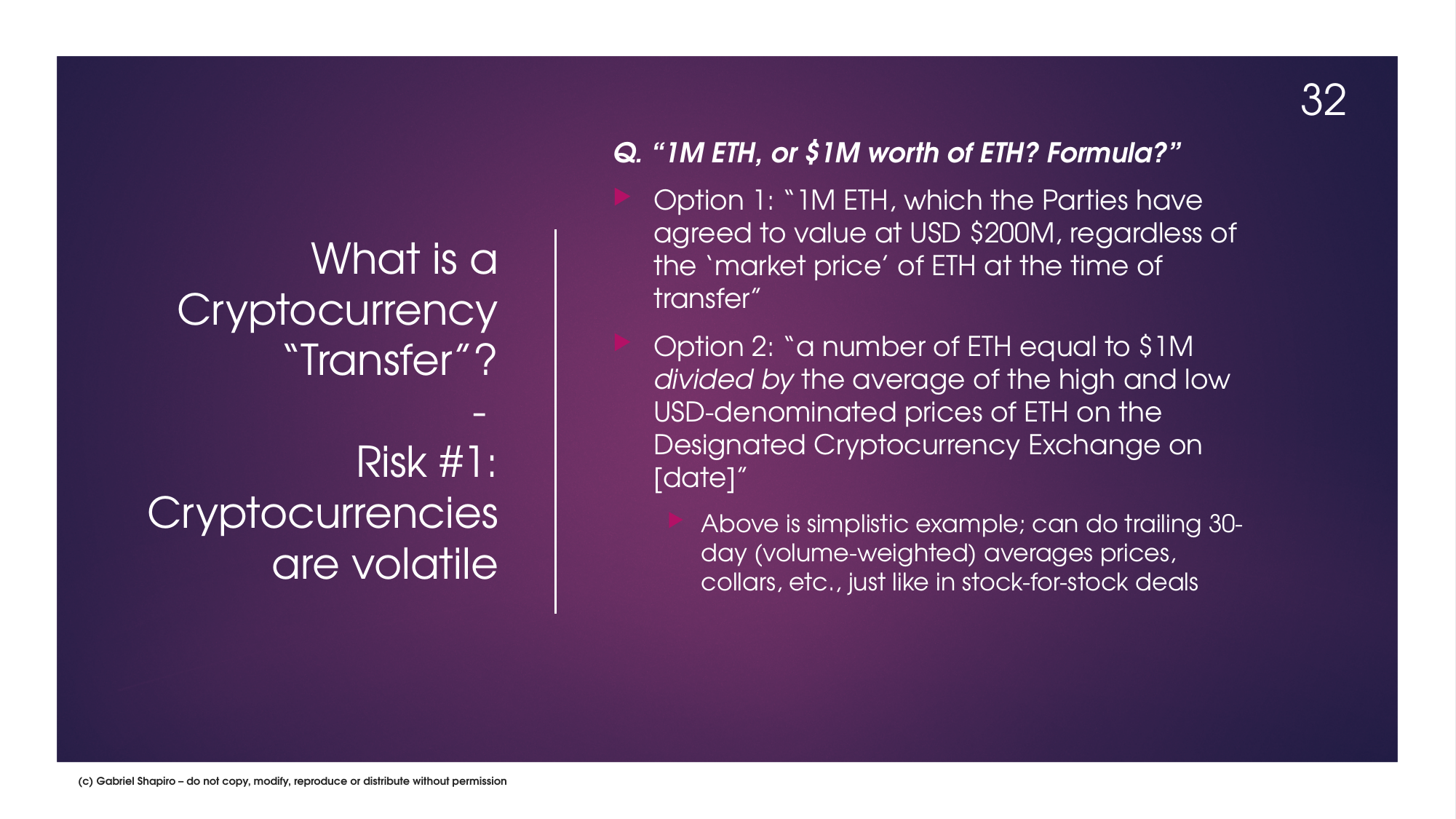

32
# What is a Cryptocurrency “Transfer”? - Risk #1: Cryptocurrencies are volatile
Q. “1M ETH, or $1M worth of ETH? Formula?”
Option 1: “1M ETH, which the Parties have agreed to value at USD $200M, regardless of the ‘market price’ of ETH at the time of transfer”
Option 2: “a number of ETH equal to $1M divided by the average of the high and low USD-denominated prices of ETH on the Designated Cryptocurrency Exchange on [date]”
Above is simplistic example; can do trailing 30-day (volume-weighted) averages prices, collars, etc., just like in stock-for-stock deals

(c) Gabriel Shapiro – do not copy, modify, reproduce or distribute without permission